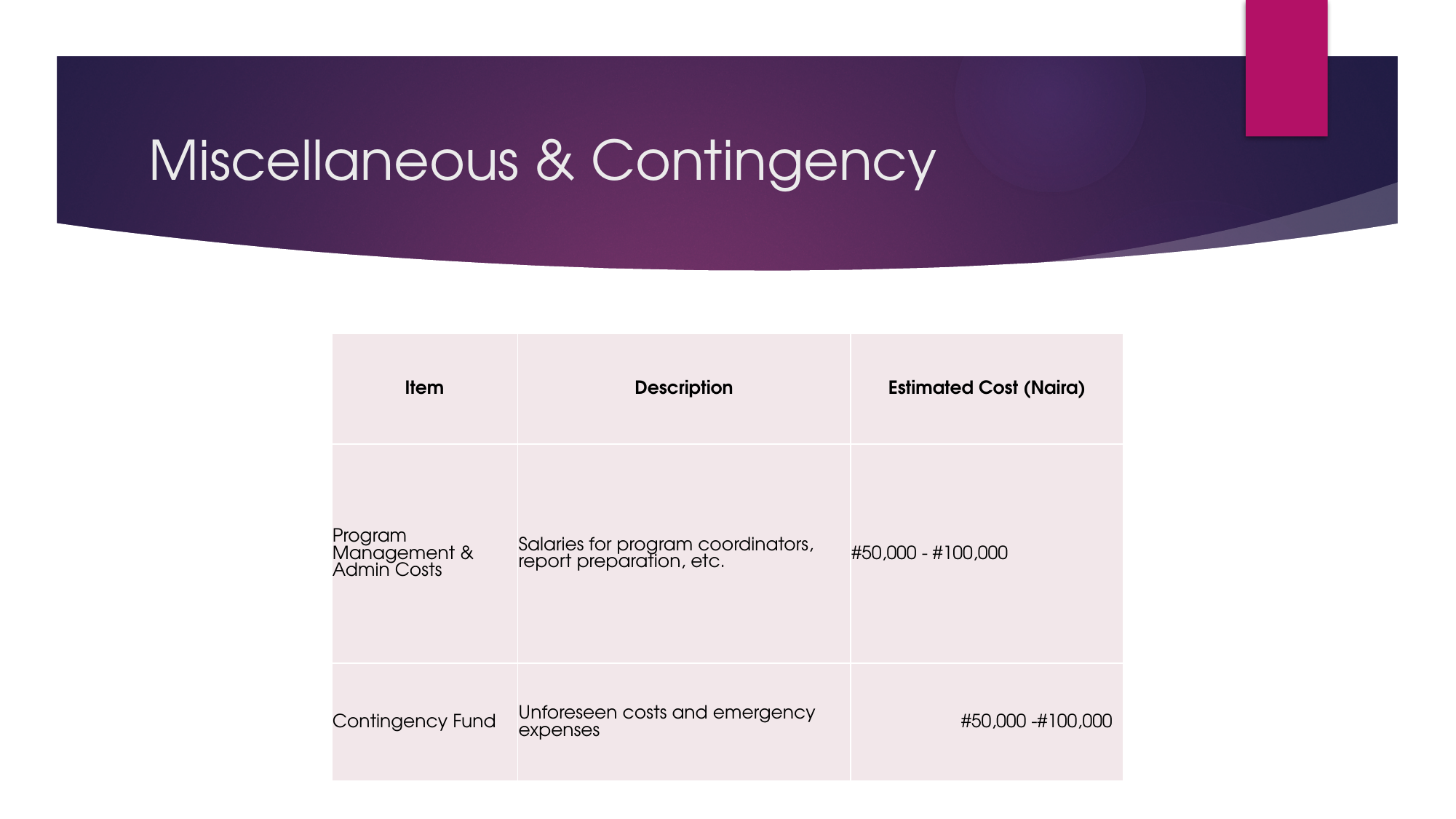

# Miscellaneous & Contingency
| Item | Description | Estimated Cost (Naira) |
| --- | --- | --- |
| Program Management & Admin Costs | Salaries for program coordinators, report preparation, etc. | #50,000 - #100,000 |
| Contingency Fund | Unforeseen costs and emergency expenses | #50,000 -#100,000 |